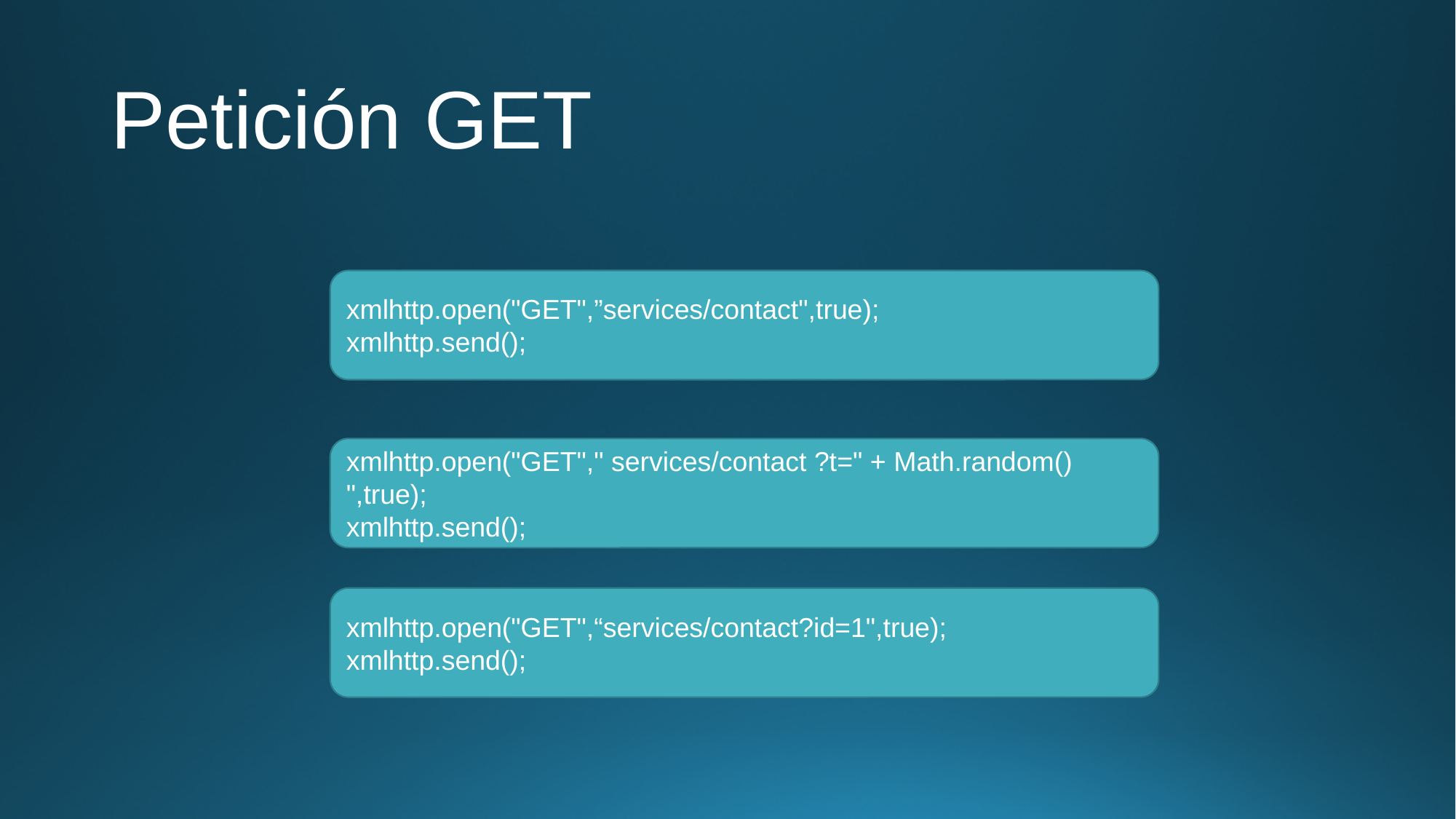

# Petición GET

xmlhttp.open("GET",”services/contact",true);
xmlhttp.send();
xmlhttp.open("GET"," services/contact ?t=" + Math.random() ",true);
xmlhttp.send();
xmlhttp.open("GET",“services/contact?id=1",true);
xmlhttp.send();